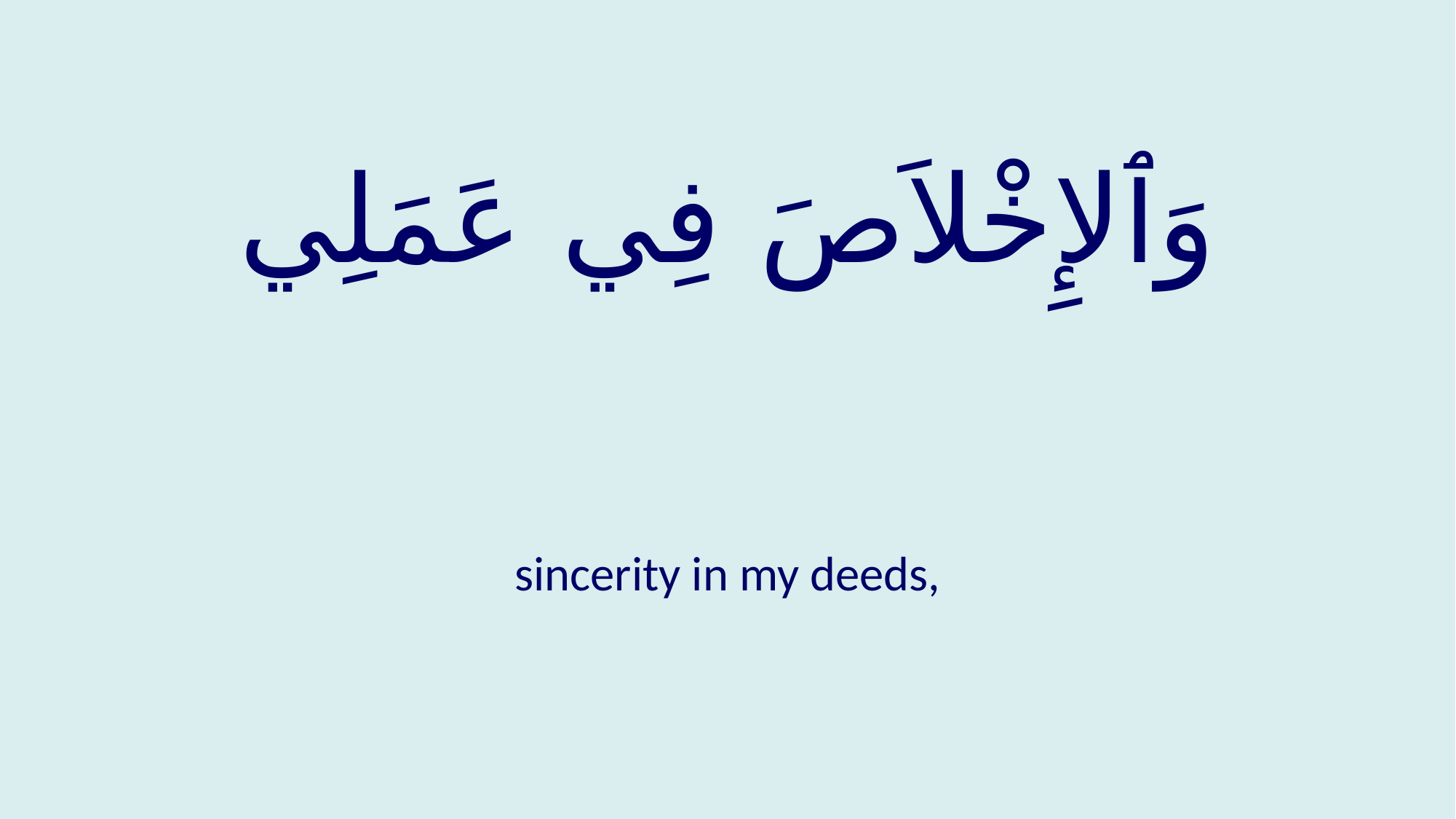

# وَٱلإِخْلاَصَ فِي عَمَلِي
sincerity in my deeds,